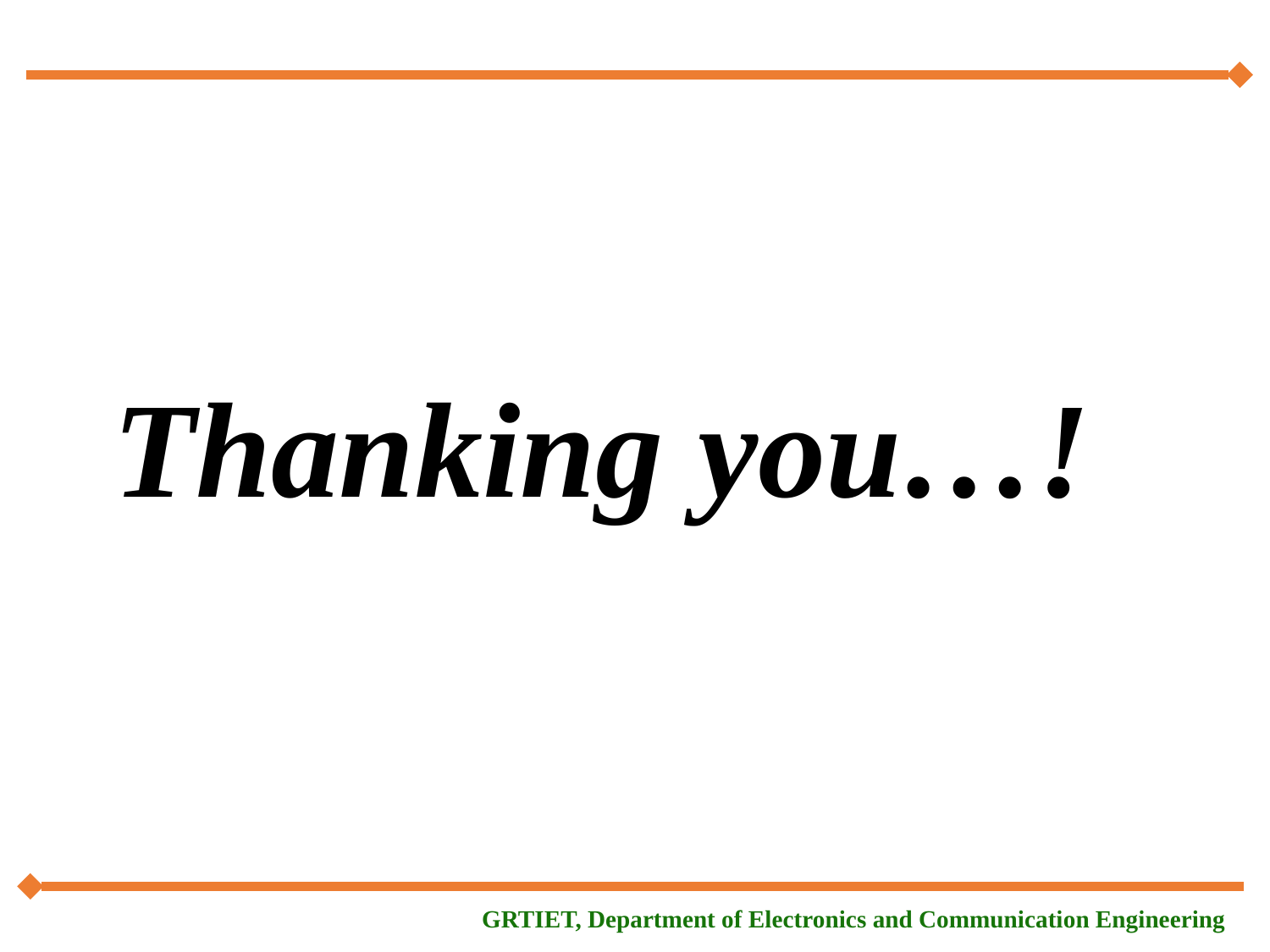

Thanking you…!
GRTIET, Department of Electronics and Communication Engineering